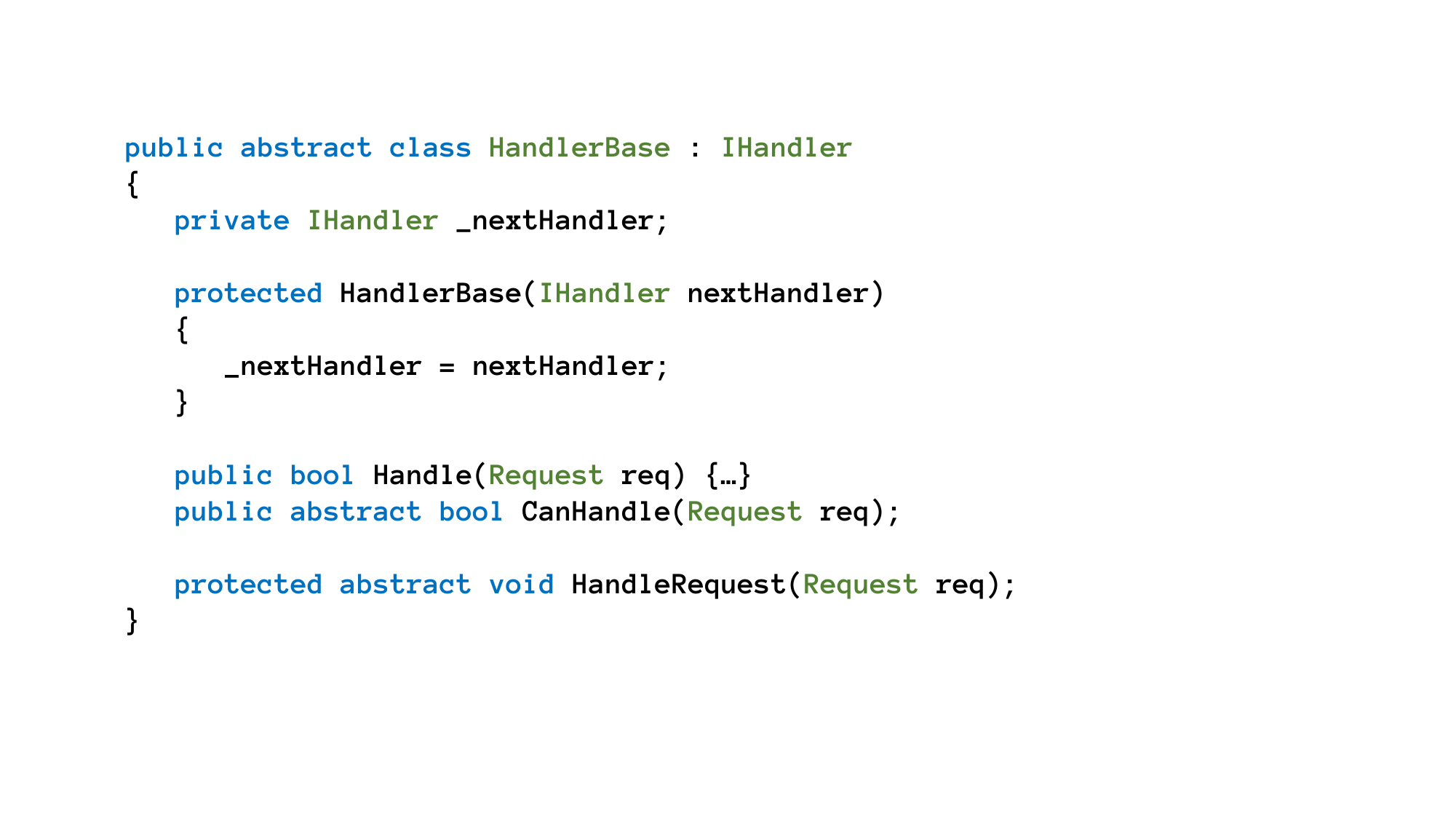

public abstract class HandlerBase : IHandler
{
   private IHandler _nextHandler;

   protected HandlerBase(IHandler nextHandler)
   {
      _nextHandler = nextHandler;
   }

   public bool Handle(Request req) {…}
   public abstract bool CanHandle(Request req);

   protected abstract void HandleRequest(Request req);
}